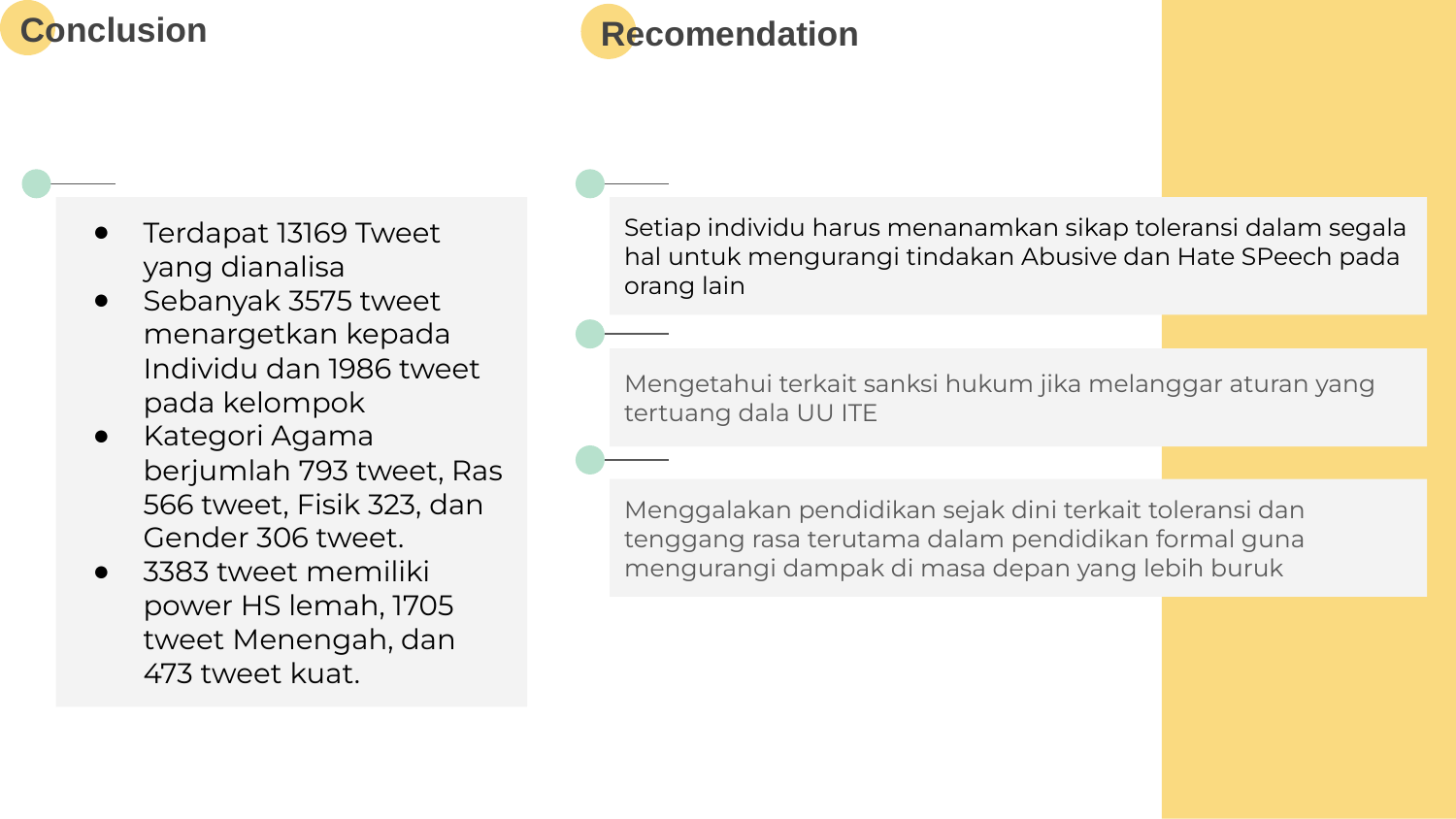

Conclusion
Recomendation

Terdapat 13169 Tweet yang dianalisa
Sebanyak 3575 tweet menargetkan kepada Individu dan 1986 tweet pada kelompok
Kategori Agama berjumlah 793 tweet, Ras 566 tweet, Fisik 323, dan Gender 306 tweet.
3383 tweet memiliki power HS lemah, 1705 tweet Menengah, dan 473 tweet kuat.
Setiap individu harus menanamkan sikap toleransi dalam segala hal untuk mengurangi tindakan Abusive dan Hate SPeech pada orang lain

Mengetahui terkait sanksi hukum jika melanggar aturan yang tertuang dala UU ITE

Menggalakan pendidikan sejak dini terkait toleransi dan tenggang rasa terutama dalam pendidikan formal guna mengurangi dampak di masa depan yang lebih buruk